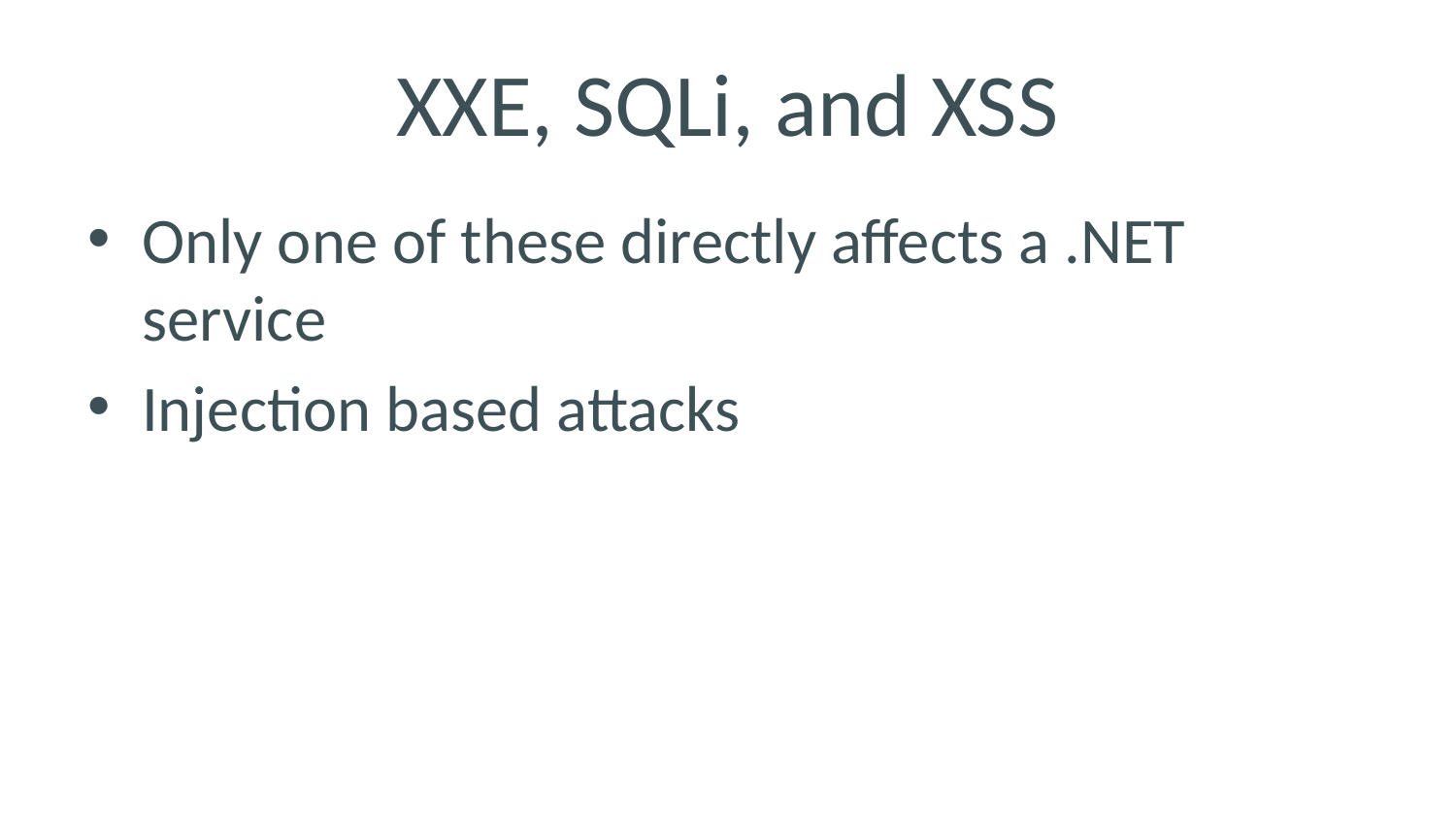

# XXE, SQLi, and XSS
Only one of these directly affects a .NET service
Injection based attacks